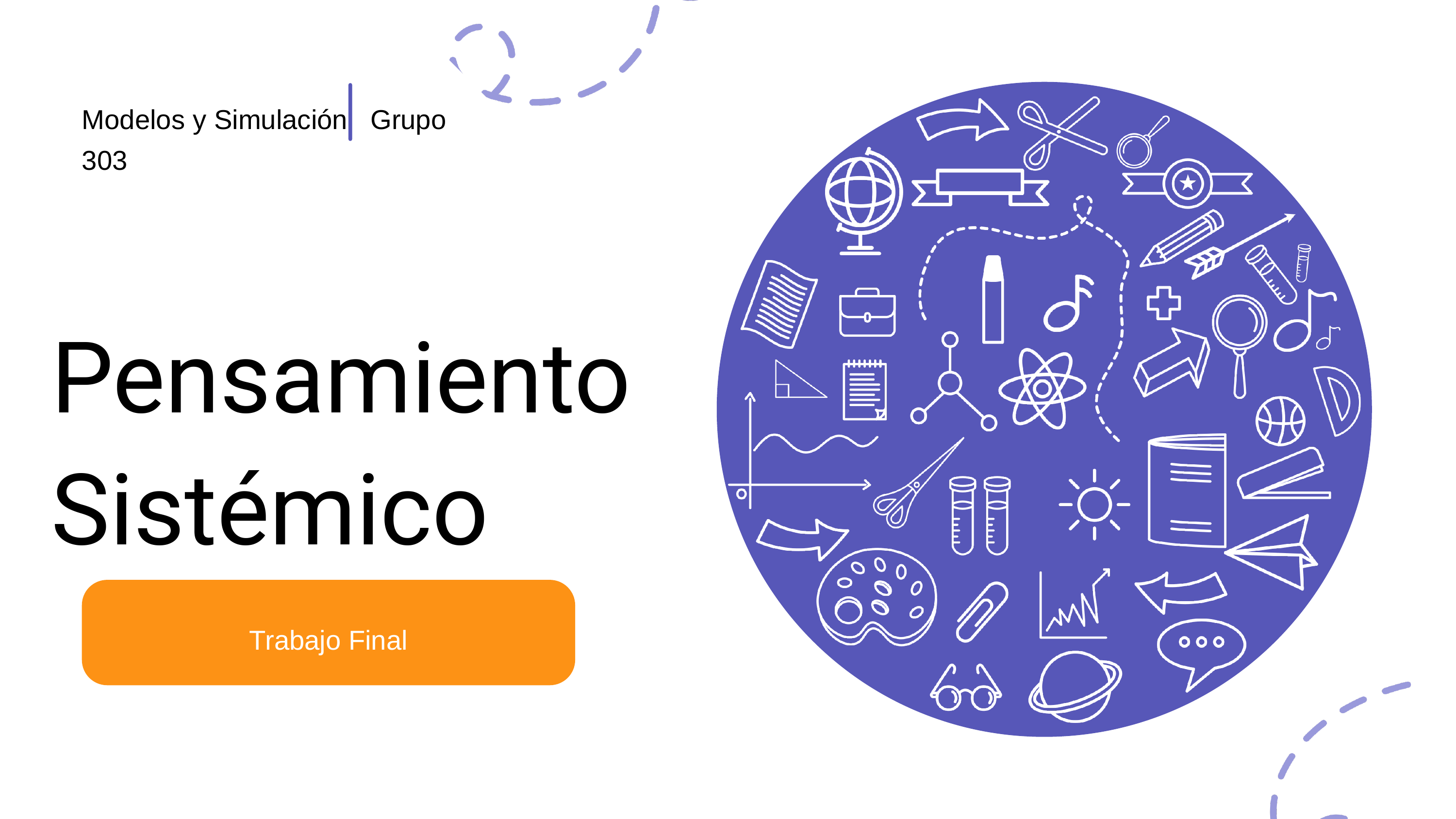

Modelos y Simulación   Grupo 303

Pensamiento Sistémico

Trabajo Final